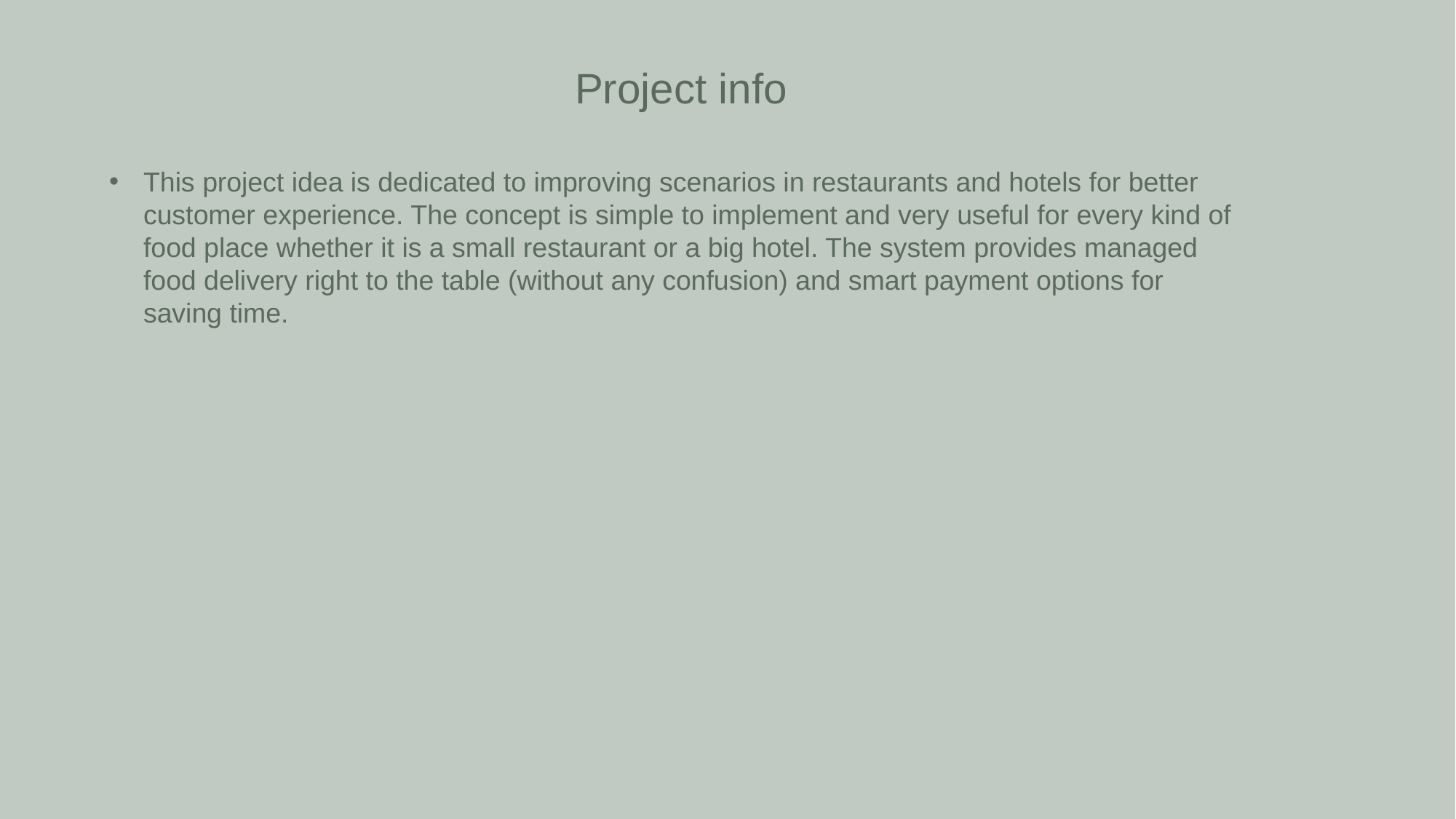

Project info
This project idea is dedicated to improving scenarios in restaurants and hotels for better customer experience. The concept is simple to implement and very useful for every kind of food place whether it is a small restaurant or a big hotel. The system provides managed food delivery right to the table (without any confusion) and smart payment options for saving time.